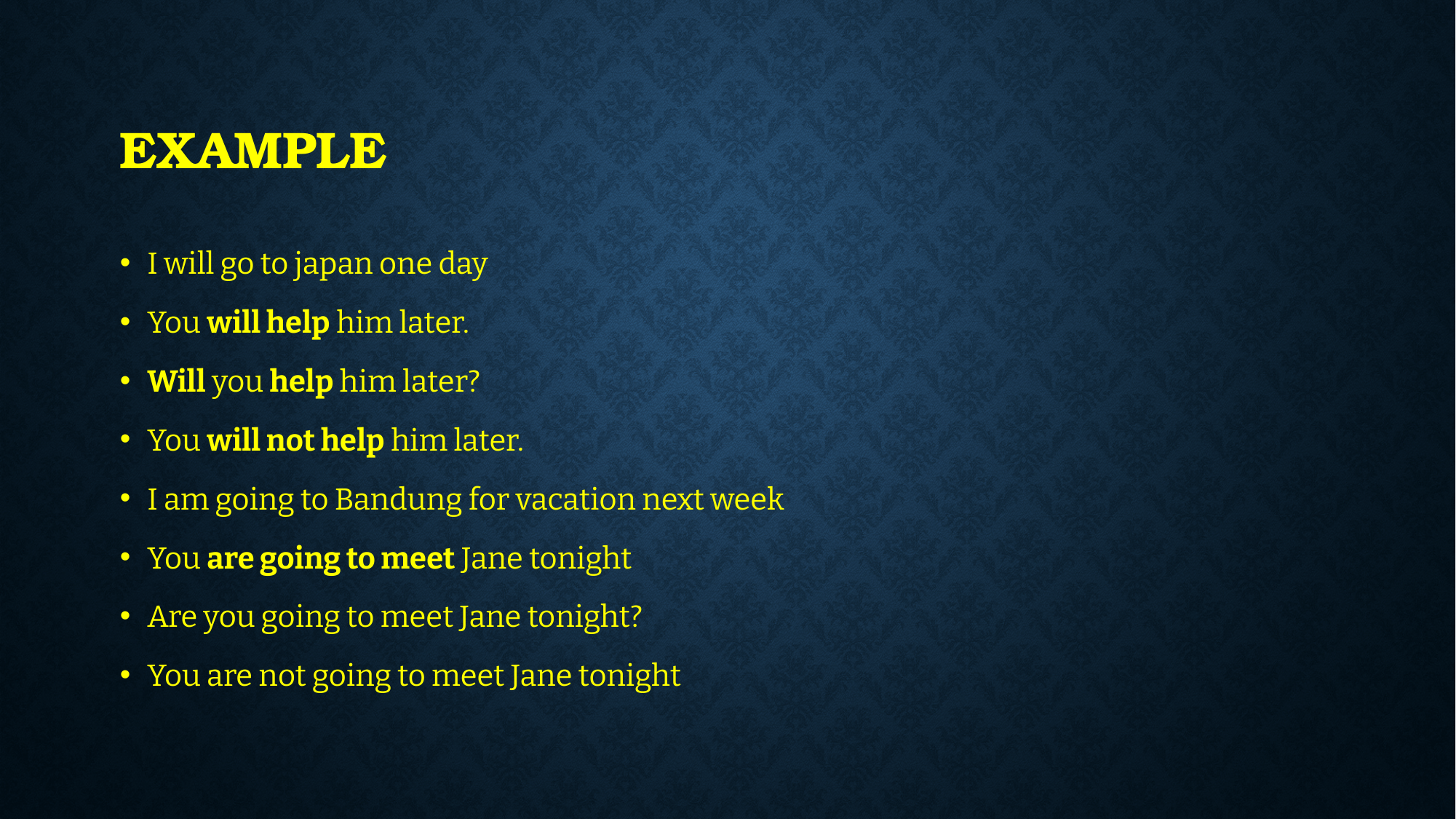

# example
I will go to japan one day
You will help him later.
Will you help him later?
You will not help him later.
I am going to Bandung for vacation next week
You are going to meet Jane tonight
Are you going to meet Jane tonight?
You are not going to meet Jane tonight